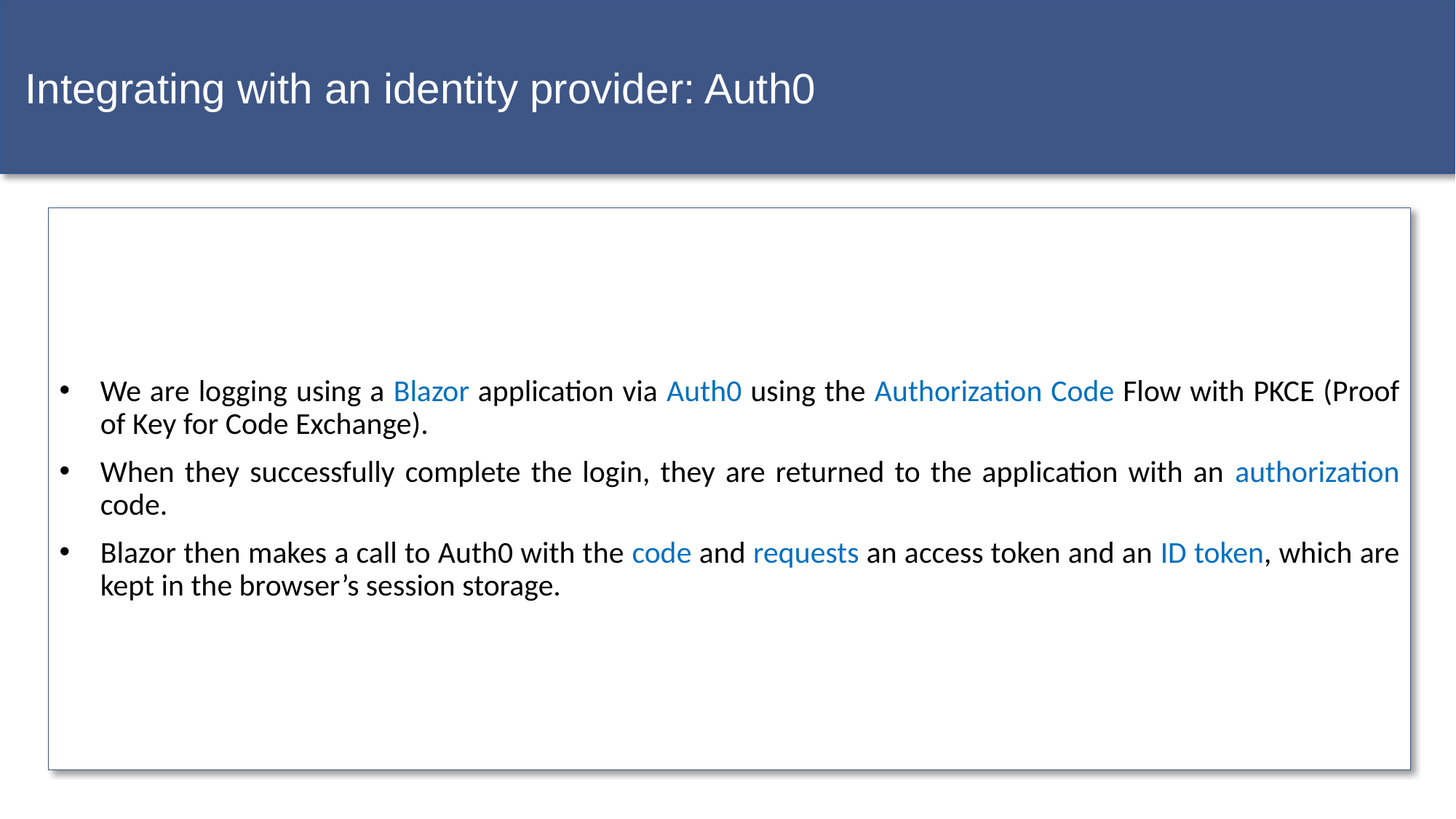

Integrating with an identity provider: Auth0
We are logging using a Blazor application via Auth0 using the Authorization Code Flow with PKCE (Proof of Key for Code Exchange).
When they successfully complete the login, they are returned to the application with an authorization code.
Blazor then makes a call to Auth0 with the code and requests an access token and an ID token, which are kept in the browser’s session storage.